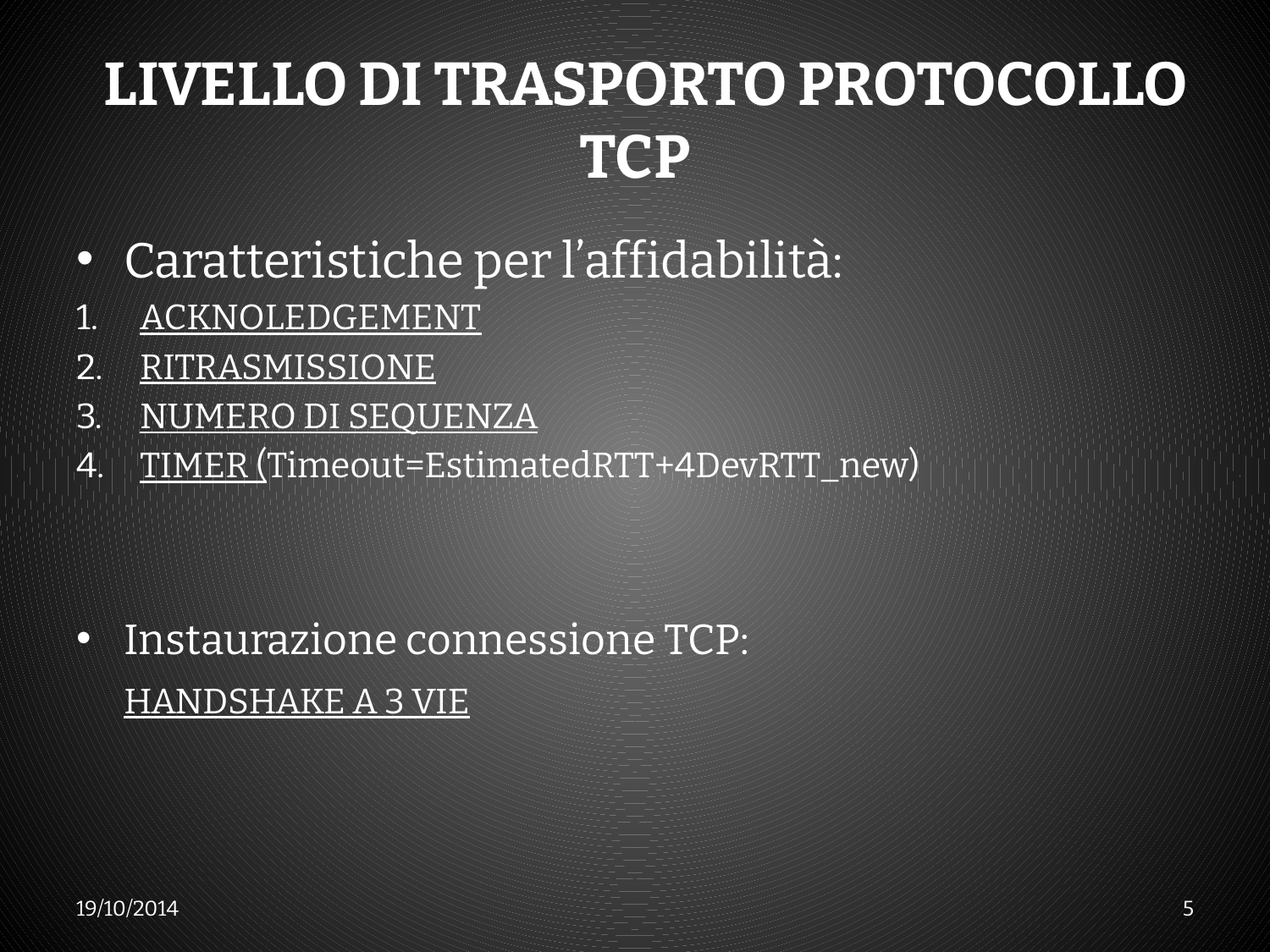

# LIVELLO DI TRASPORTO PROTOCOLLO TCP
Caratteristiche per l’affidabilità:
ACKNOLEDGEMENT
RITRASMISSIONE
NUMERO DI SEQUENZA
TIMER (Timeout=EstimatedRTT+4DevRTT_new)

Instaurazione connessione TCP:
	HANDSHAKE A 3 VIE

19/10/2014
5